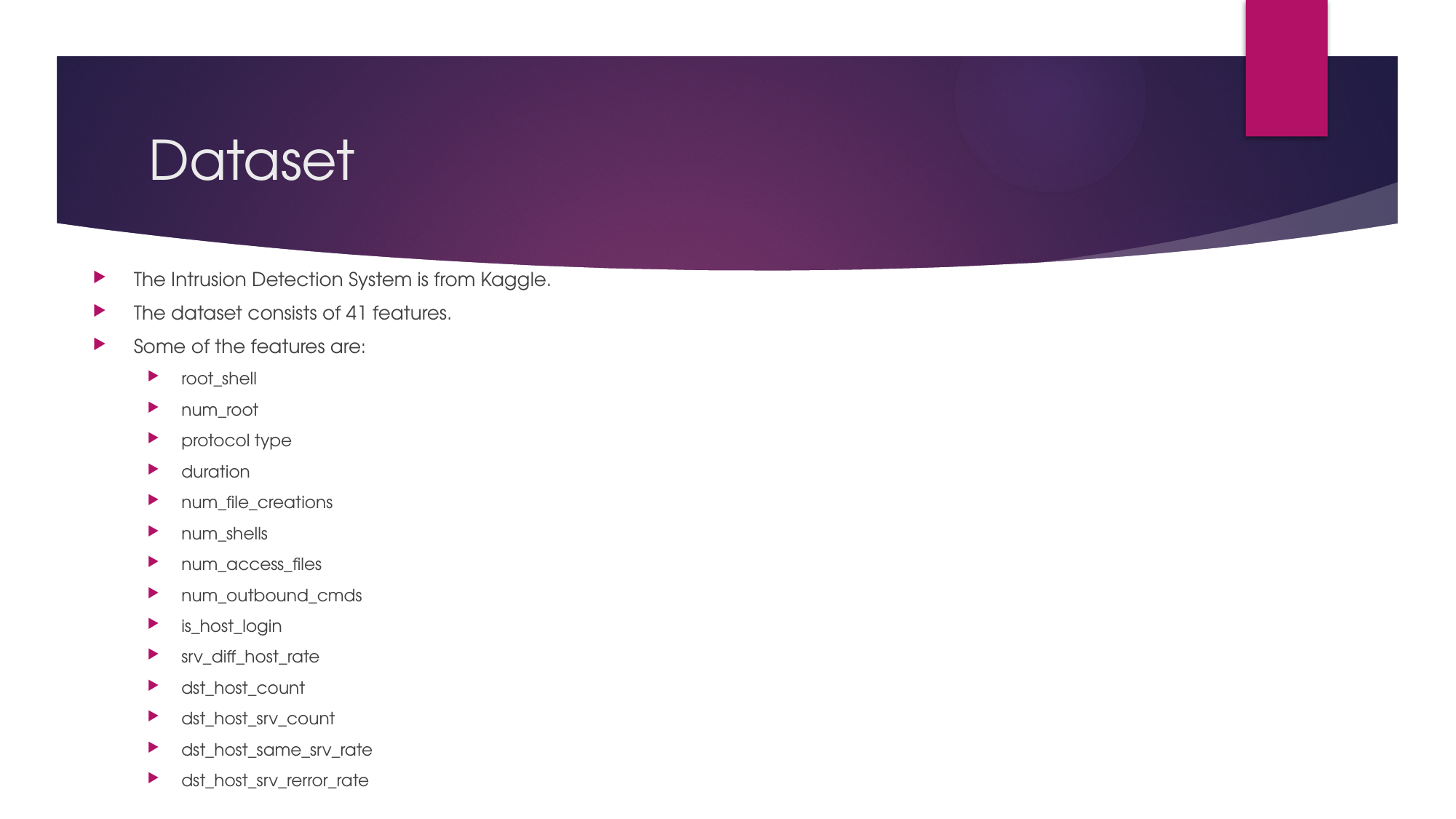

# Dataset
The Intrusion Detection System is from Kaggle.
The dataset consists of 41 features.
Some of the features are:
root_shell
num_root
protocol type
duration
num_file_creations
num_shells
num_access_files
num_outbound_cmds
is_host_login
srv_diff_host_rate
dst_host_count
dst_host_srv_count
dst_host_same_srv_rate
dst_host_srv_rerror_rate